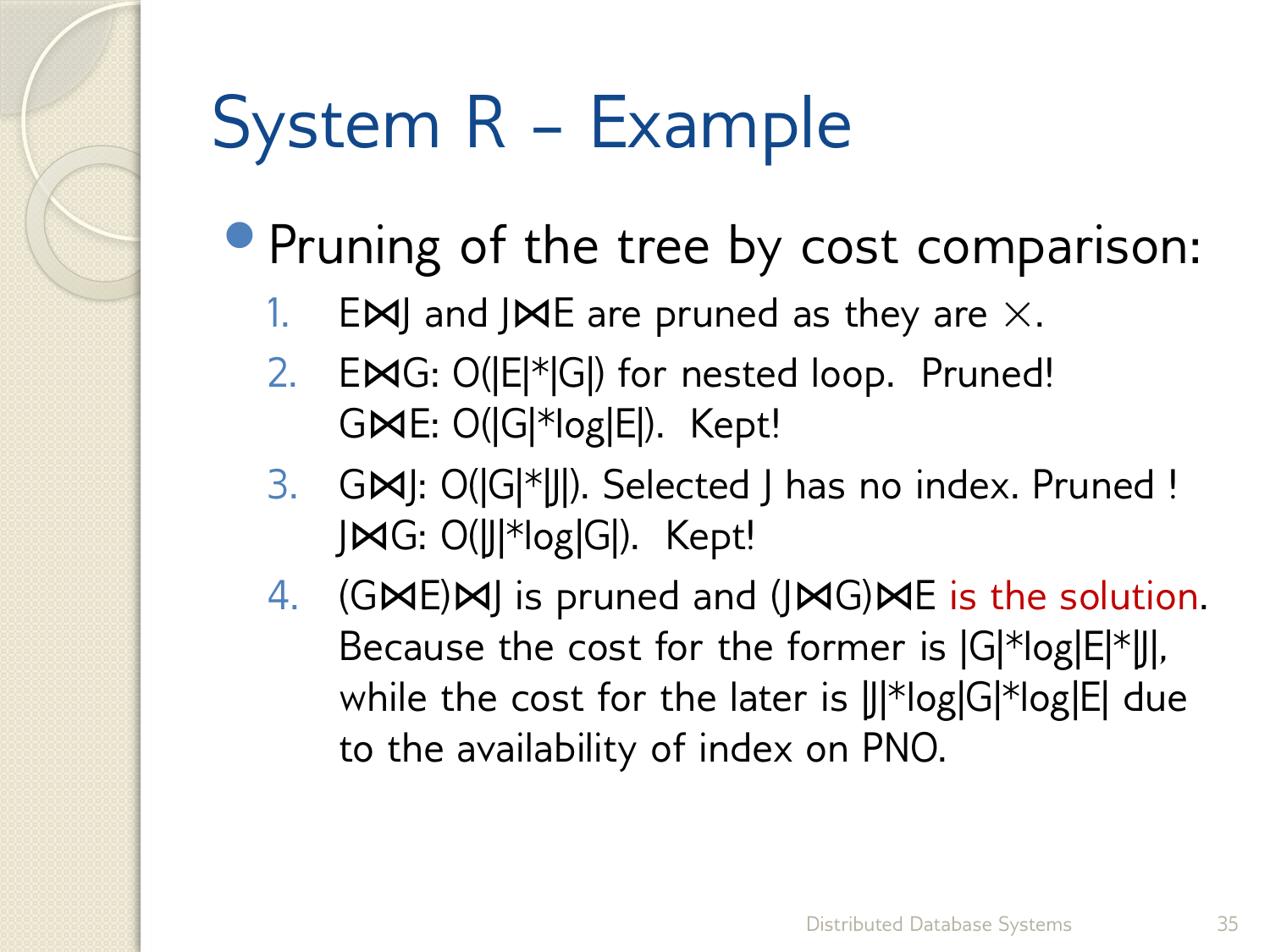

# System R – Example
Pruning of the tree by cost comparison:
E⋈J and J⋈E are pruned as they are ×.
E⋈G: O(|E|*|G|) for nested loop.  Pruned!
G⋈E: O(|G|*log|E|).  Kept!
G⋈J: O(|G|*|J|). Selected J has no index. Pruned !
J⋈G: O(|J|*log|G|).  Kept!
(G⋈E)⋈J is pruned and (J⋈G)⋈E is the solution. Because the cost for the former is |G|*log|E|*|J|, while the cost for the later is |J|*log|G|*log|E| due to the availability of index on PNO.

Distributed Database Systems
35